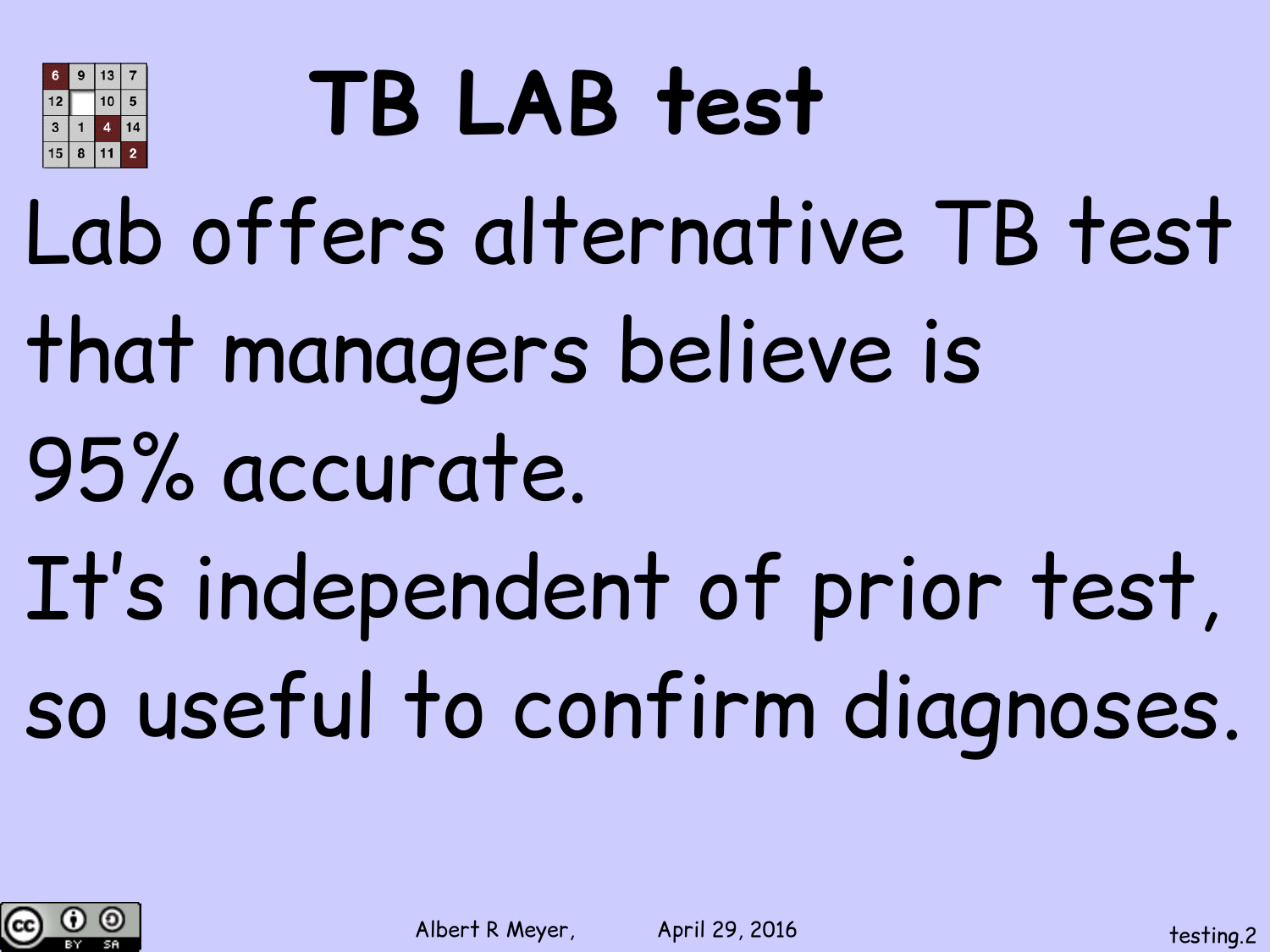

TB LAB test
Lab offers alternative TB test
that managers believe is
95% accurate.
It’s independent of prior test,
so useful to confirm diagnoses.
testing.2